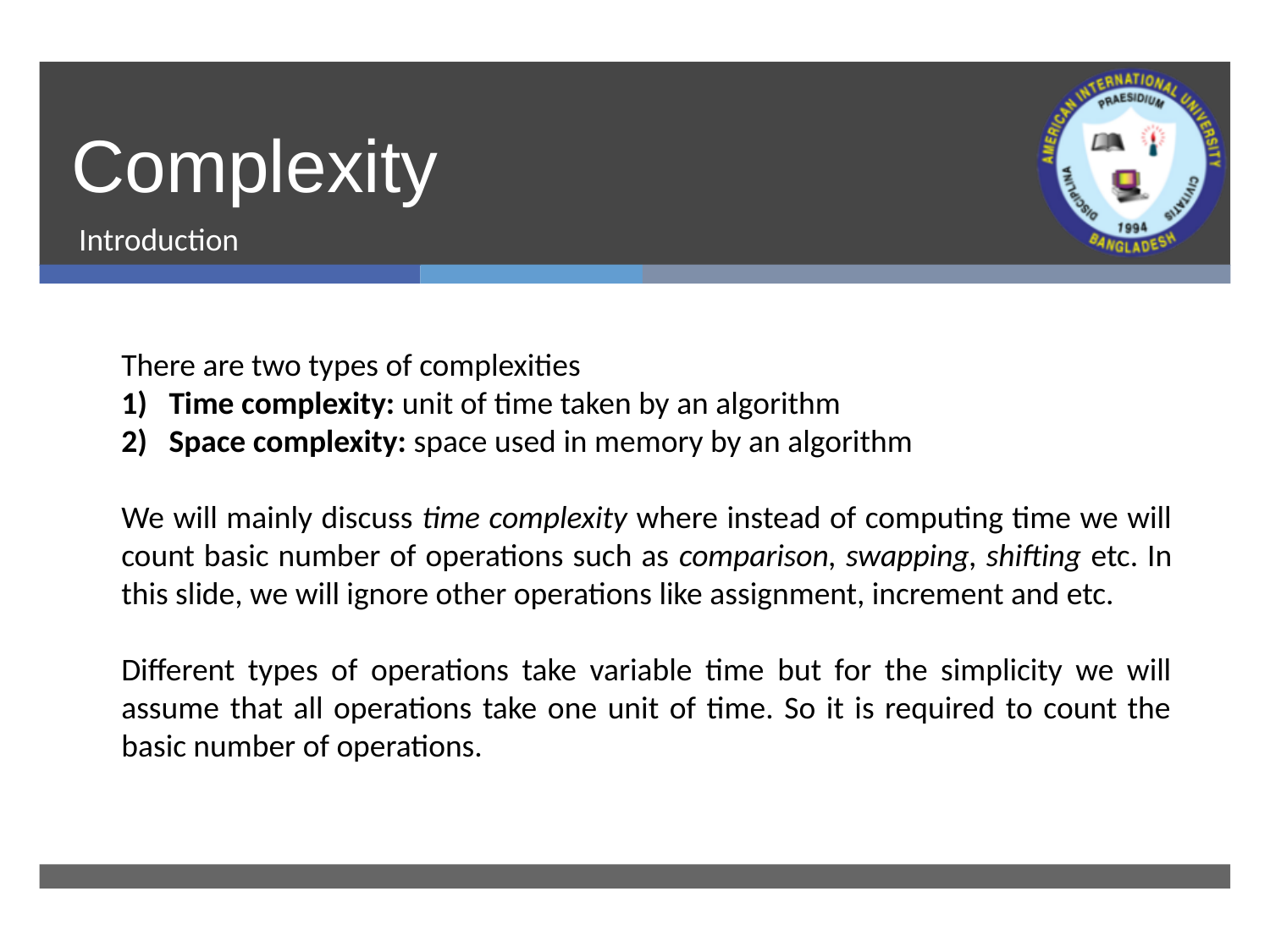

# Complexity
Introduction
There are two types of complexities
Time complexity: unit of time taken by an algorithm
Space complexity: space used in memory by an algorithm

We will mainly discuss time complexity where instead of computing time we will count basic number of operations such as comparison, swapping, shifting etc. In this slide, we will ignore other operations like assignment, increment and etc.

Different types of operations take variable time but for the simplicity we will assume that all operations take one unit of time. So it is required to count the basic number of operations.